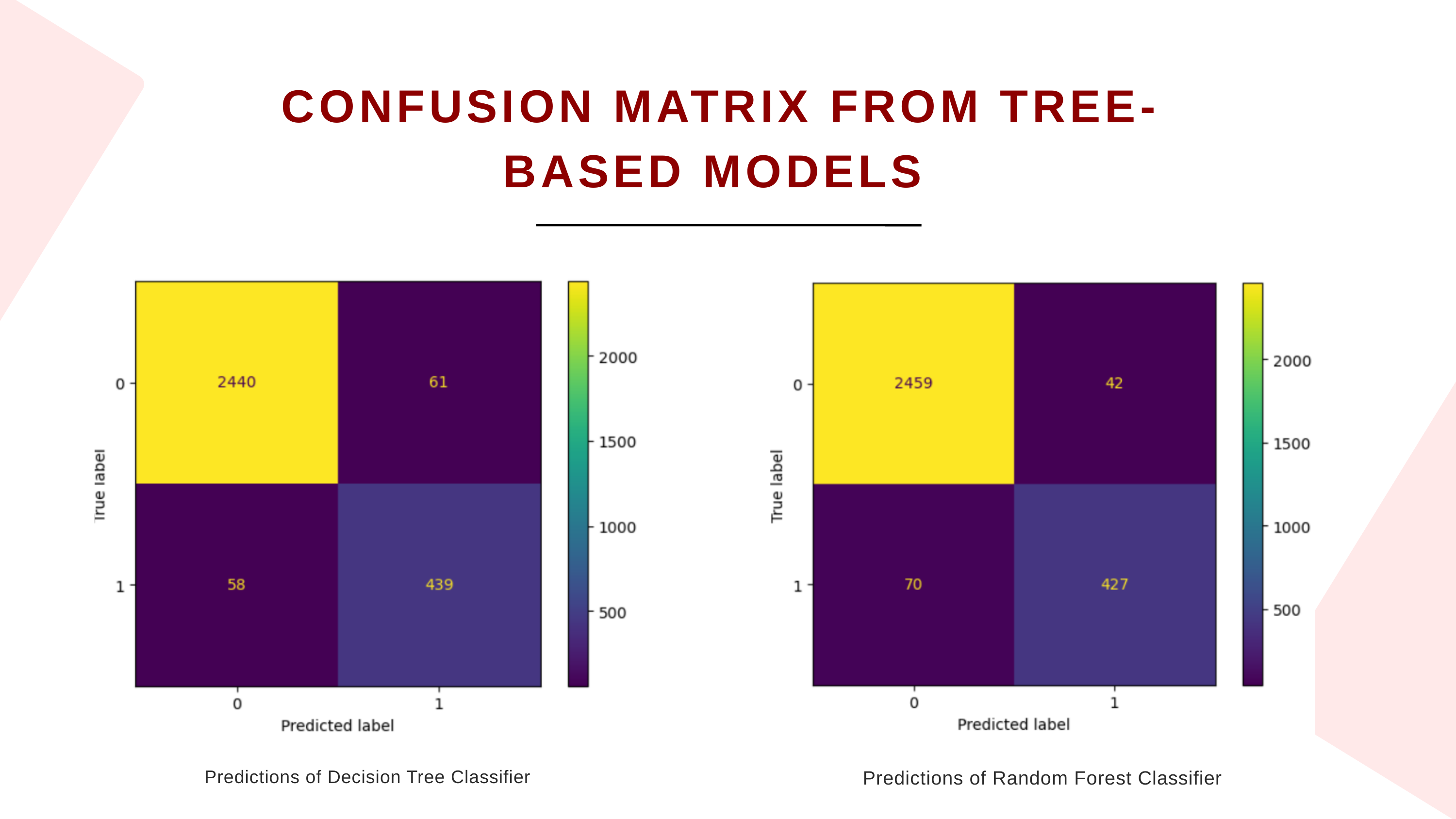

CONFUSION MATRIX FROM TREE-BASED MODELS

Predictions of Decision Tree Classifier
Predictions of Random Forest Classifier